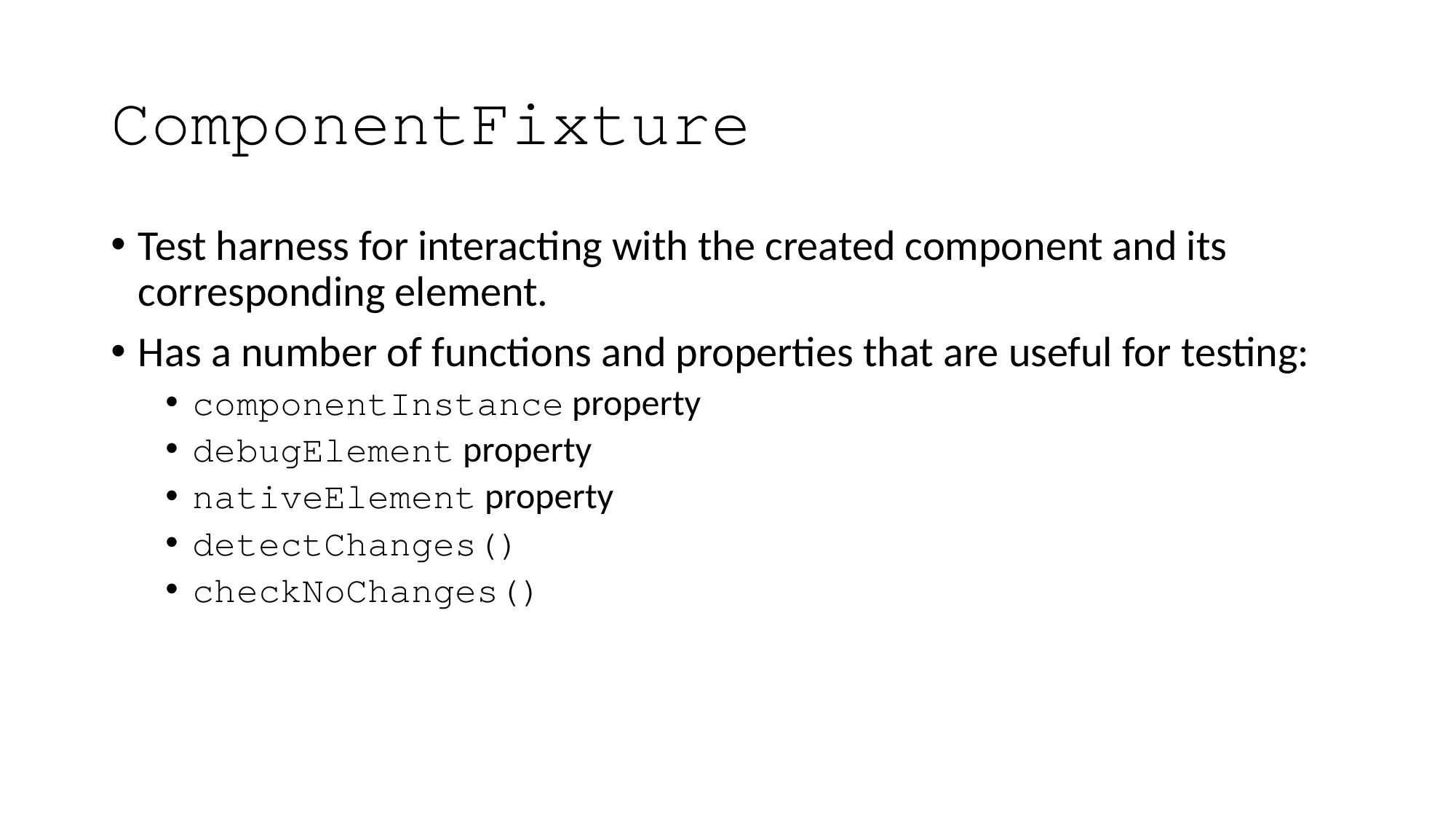

# ComponentFixture
Test harness for interacting with the created component and its corresponding element.
Has a number of functions and properties that are useful for testing:
componentInstance property
debugElement property
nativeElement property
detectChanges()
checkNoChanges()